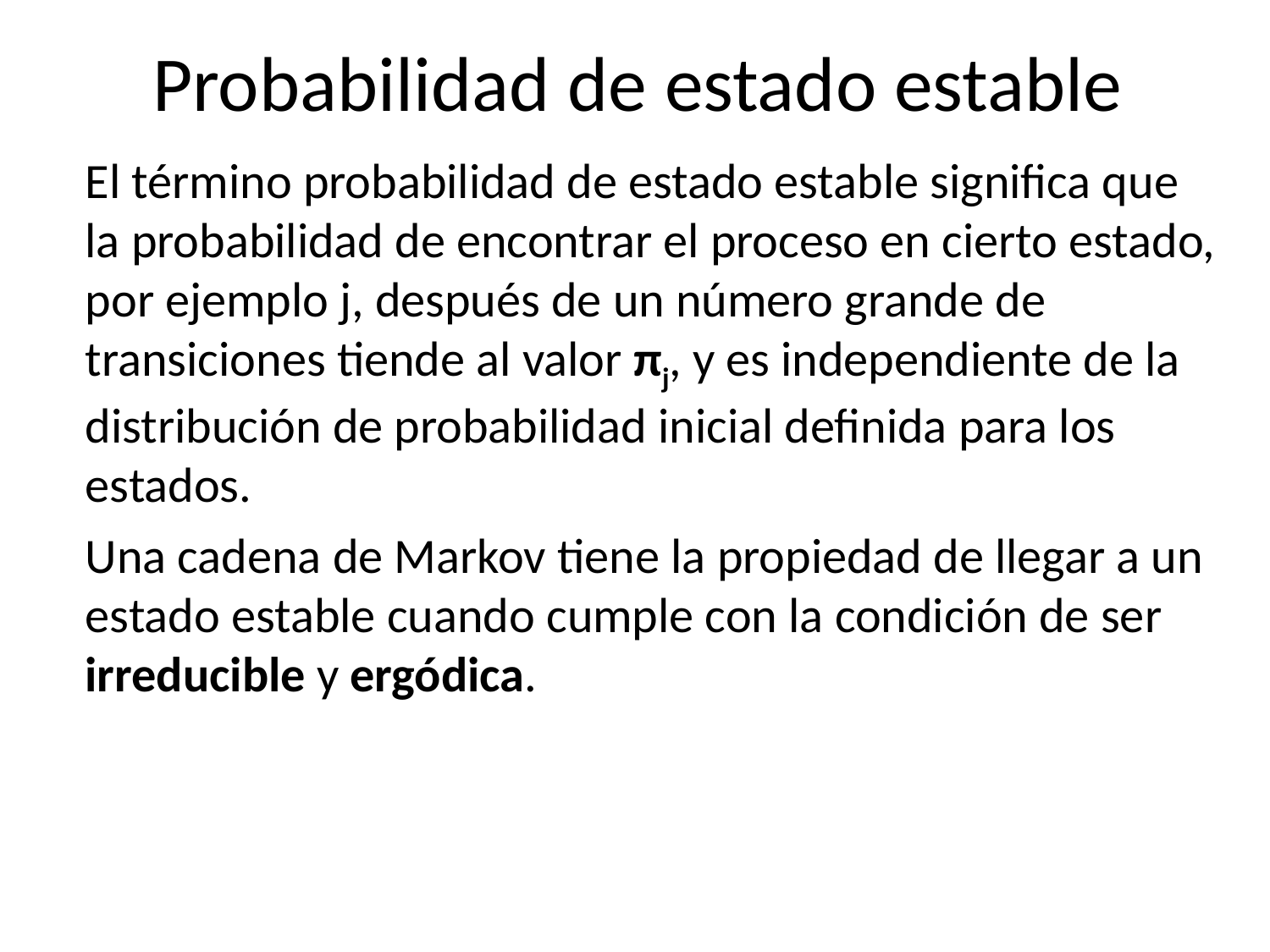

# Probabilidad de estado estable
El término probabilidad de estado estable significa que la probabilidad de encontrar el proceso en cierto estado, por ejemplo j, después de un número grande de transiciones tiende al valor πj, y es independiente de la distribución de probabilidad inicial definida para los estados.
Una cadena de Markov tiene la propiedad de llegar a un estado estable cuando cumple con la condición de ser irreducible y ergódica.